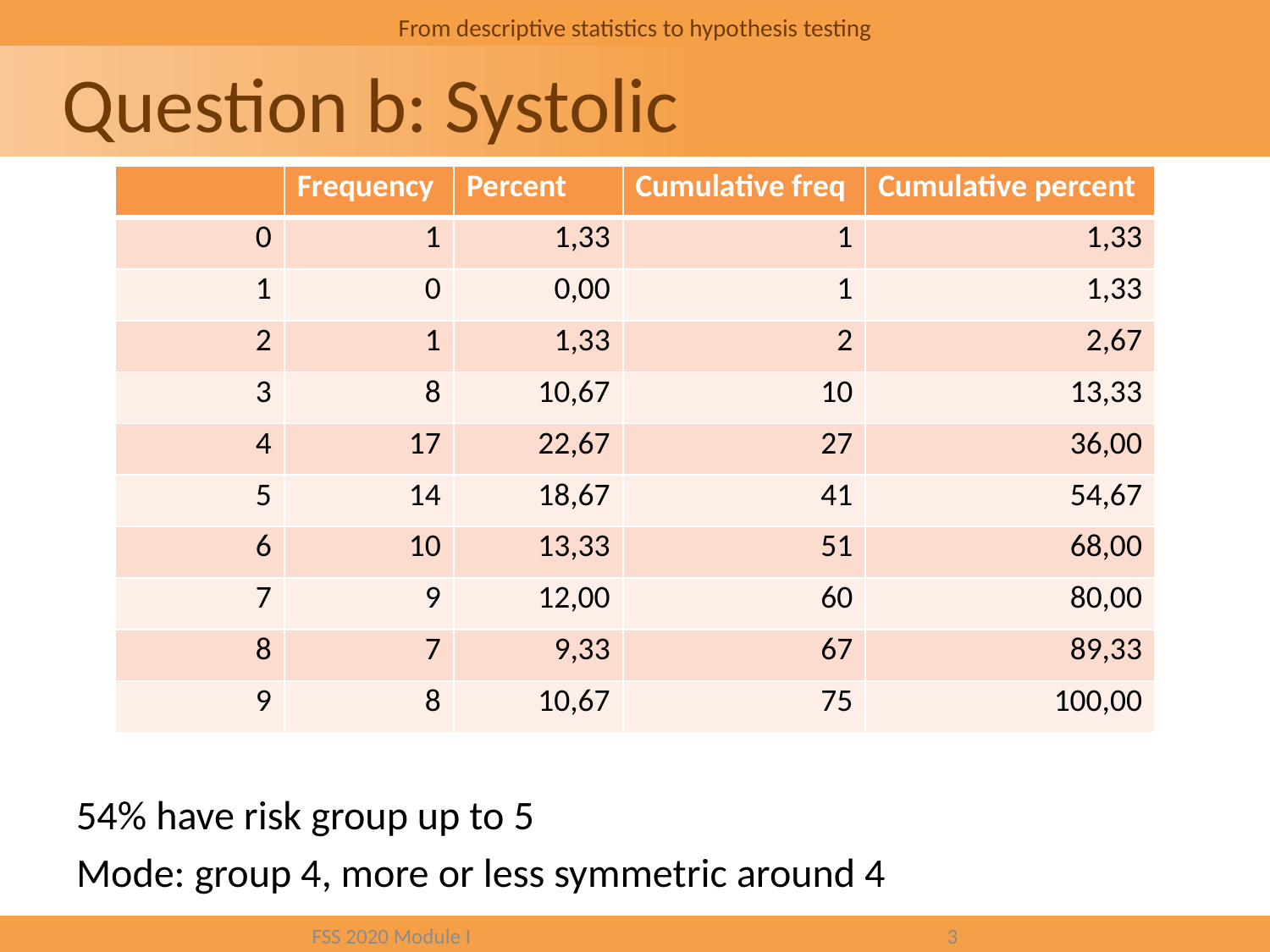

From descriptive statistics to hypothesis testing

# Question b: Systolic
|  | Frequency | Percent | Cumulative freq | Cumulative percent |
| --- | --- | --- | --- | --- |
| 0 | 1 | 1,33 | 1 | 1,33 |
| 1 | 0 | 0,00 | 1 | 1,33 |
| 2 | 1 | 1,33 | 2 | 2,67 |
| 3 | 8 | 10,67 | 10 | 13,33 |
| 4 | 17 | 22,67 | 27 | 36,00 |
| 5 | 14 | 18,67 | 41 | 54,67 |
| 6 | 10 | 13,33 | 51 | 68,00 |
| 7 | 9 | 12,00 | 60 | 80,00 |
| 8 | 7 | 9,33 | 67 | 89,33 |
| 9 | 8 | 10,67 | 75 | 100,00 |

54% have risk group up to 5
Mode: group 4, more or less symmetric around 4
FSS 2020 Module I				3